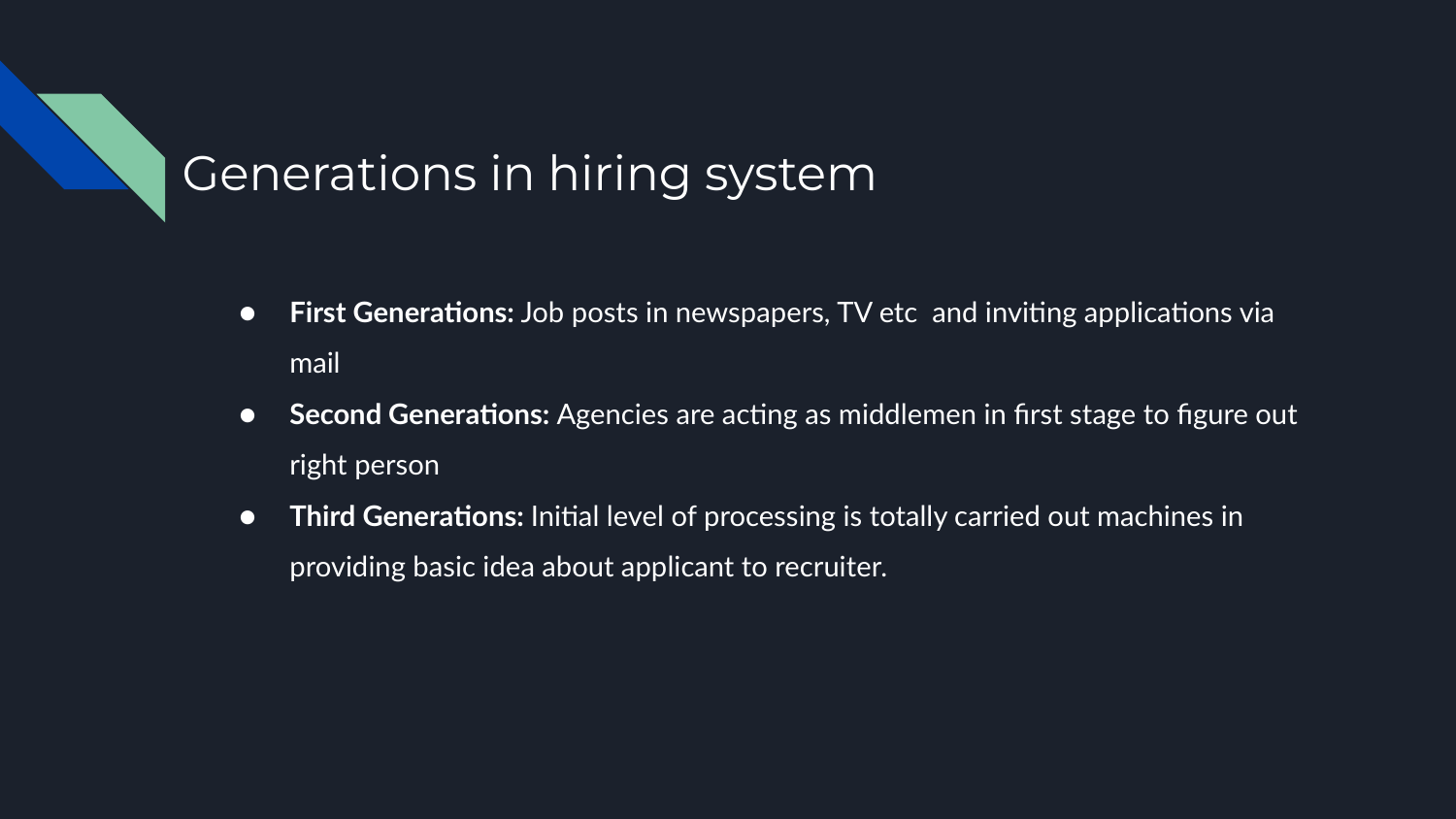

# Generations in hiring system

First Generations: Job posts in newspapers, TV etc  and inviting applications via mail
Second Generations: Agencies are acting as middlemen in first stage to figure out right person
Third Generations: Initial level of processing is totally carried out machines in providing basic idea about applicant to recruiter.